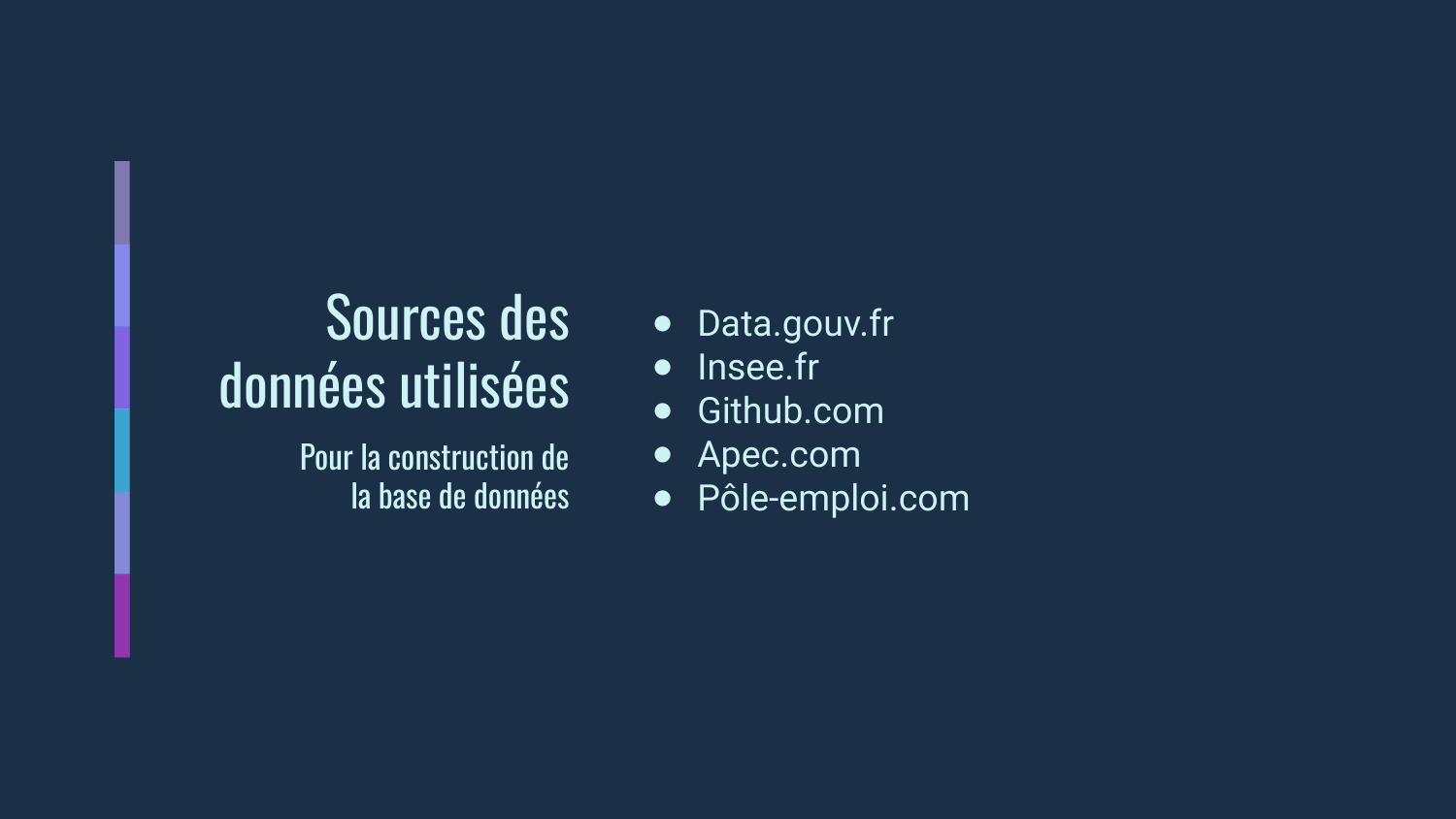

Data.gouv.fr
Insee.fr
Github.com
Apec.com
Pôle-emploi.com
# Sources des données utilisées
Pour la construction de la base de données